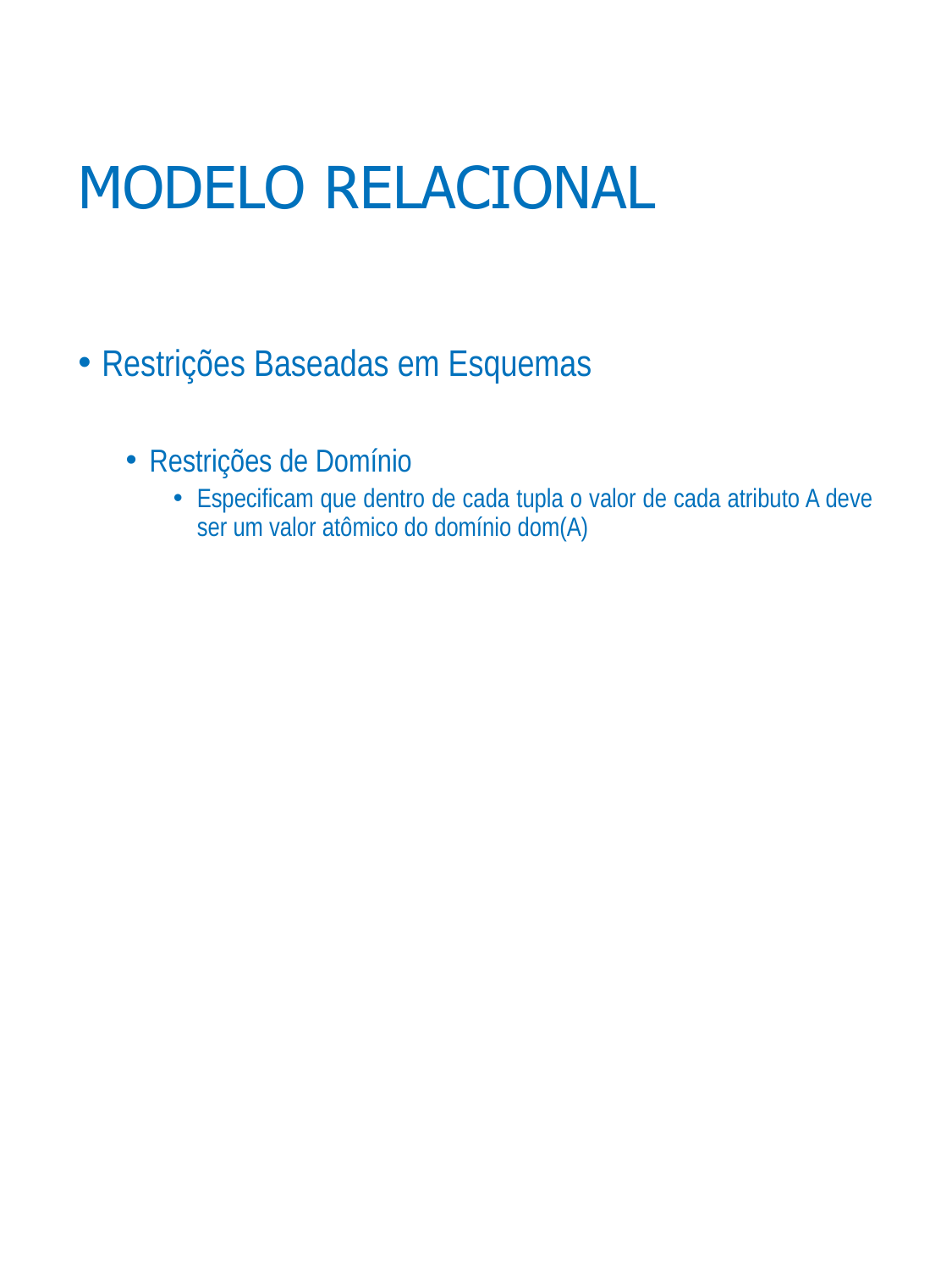

# MODELO RELACIONAL
Restrições Baseadas em Esquemas

Restrições de Domínio
Especificam que dentro de cada tupla o valor de cada atributo A deve ser um valor atômico do domínio dom(A)